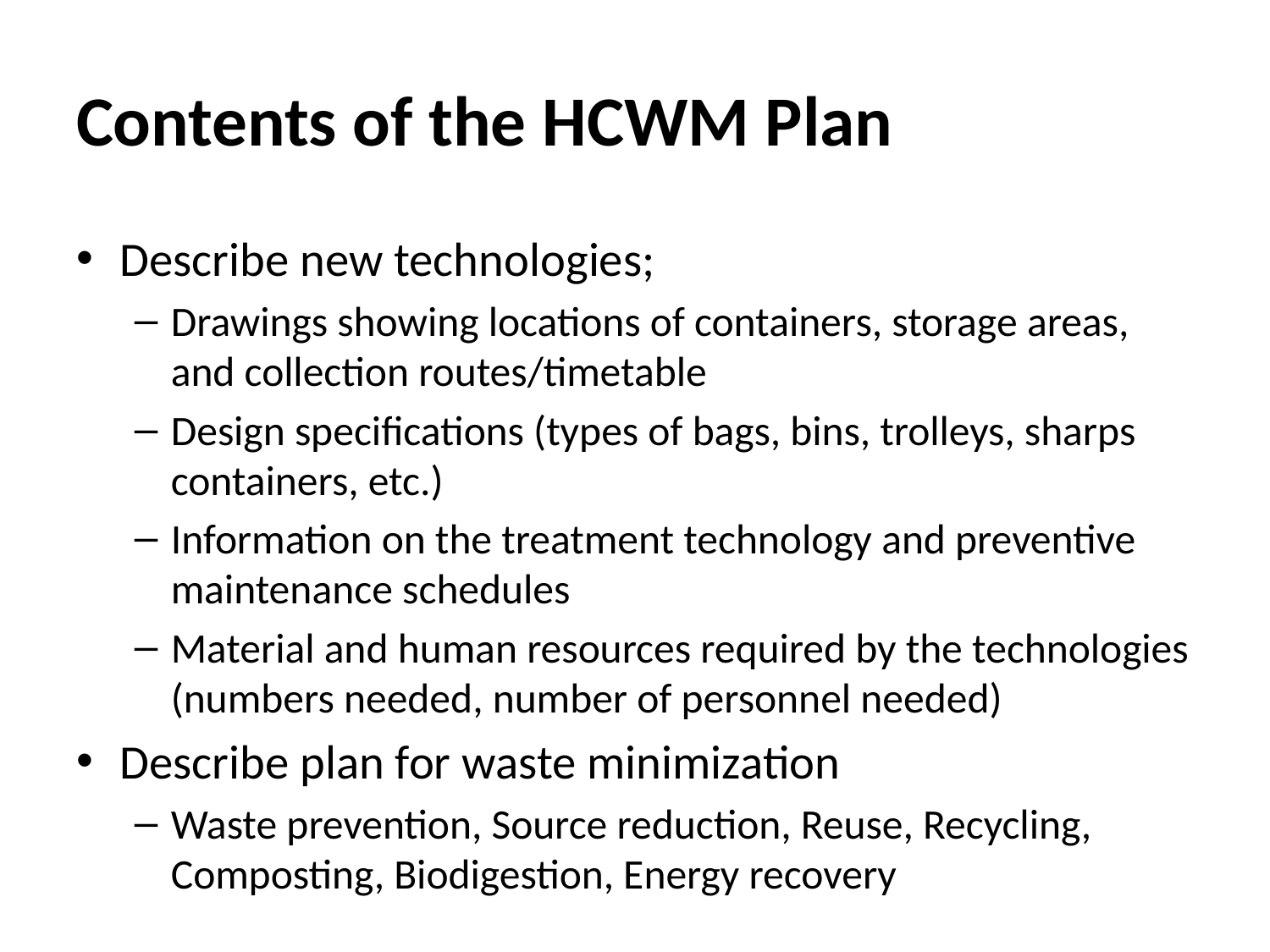

# Contents of the HCWM Plan
Describe new technologies;
Drawings showing locations of containers, storage areas, and collection routes/timetable
Design specifications (types of bags, bins, trolleys, sharps containers, etc.)
Information on the treatment technology and preventive maintenance schedules
Material and human resources required by the technologies (numbers needed, number of personnel needed)
Describe plan for waste minimization
Waste prevention, Source reduction, Reuse, Recycling, Composting, Biodigestion, Energy recovery